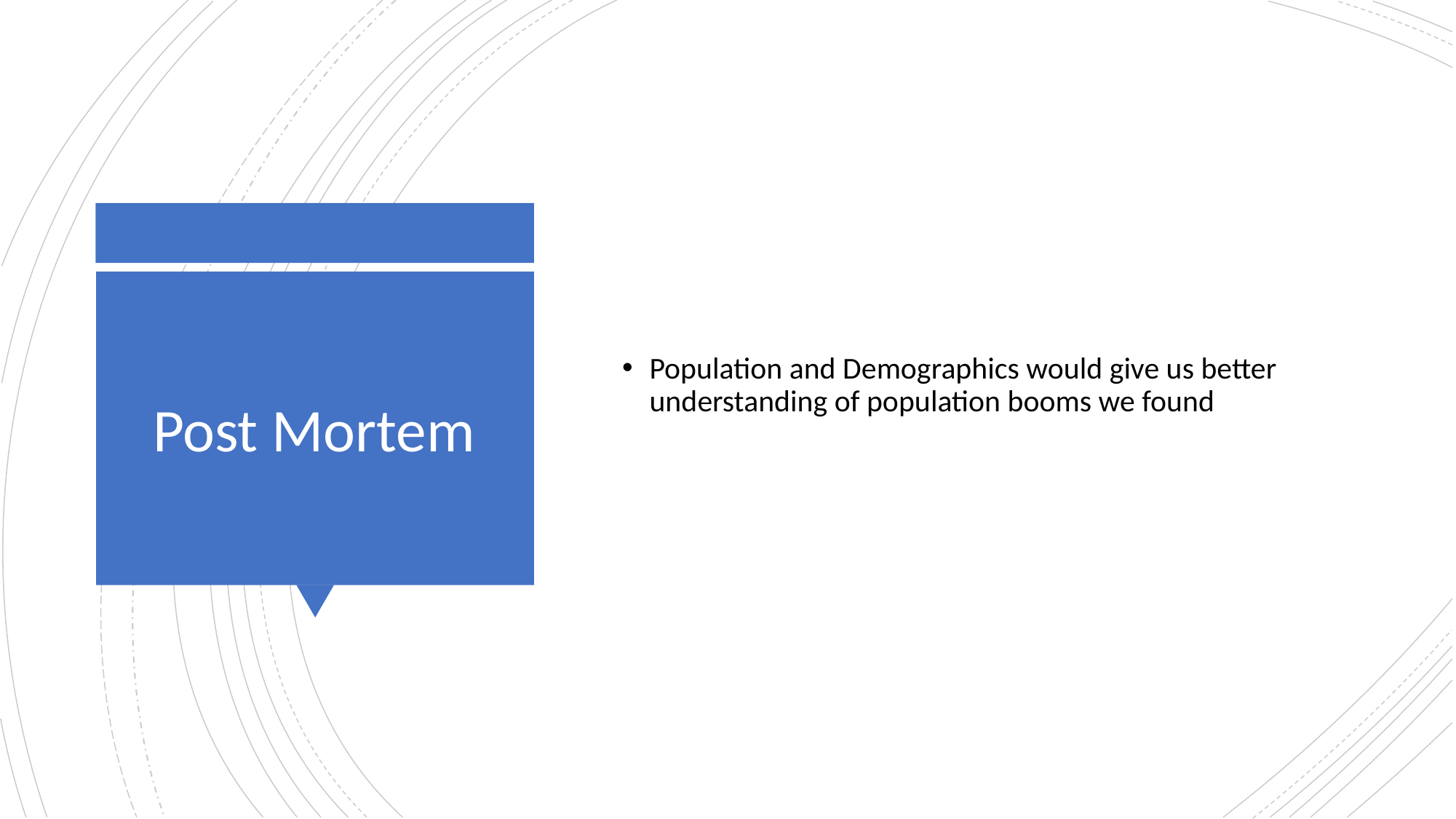

Population and Demographics would give us better understanding of population booms we found

# Post Mortem